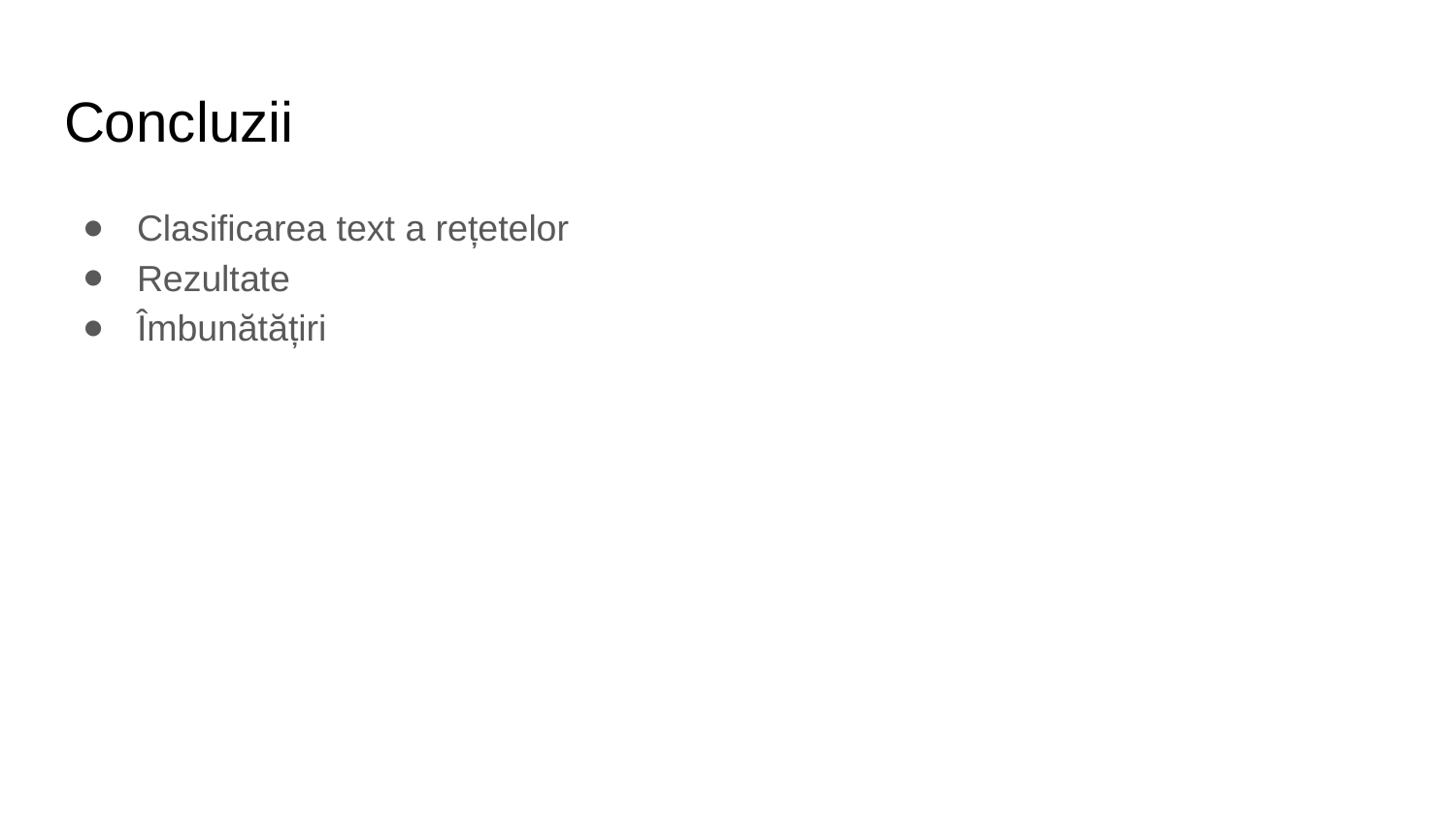

# Concluzii
Clasificarea text a rețetelor
Rezultate
Îmbunătățiri